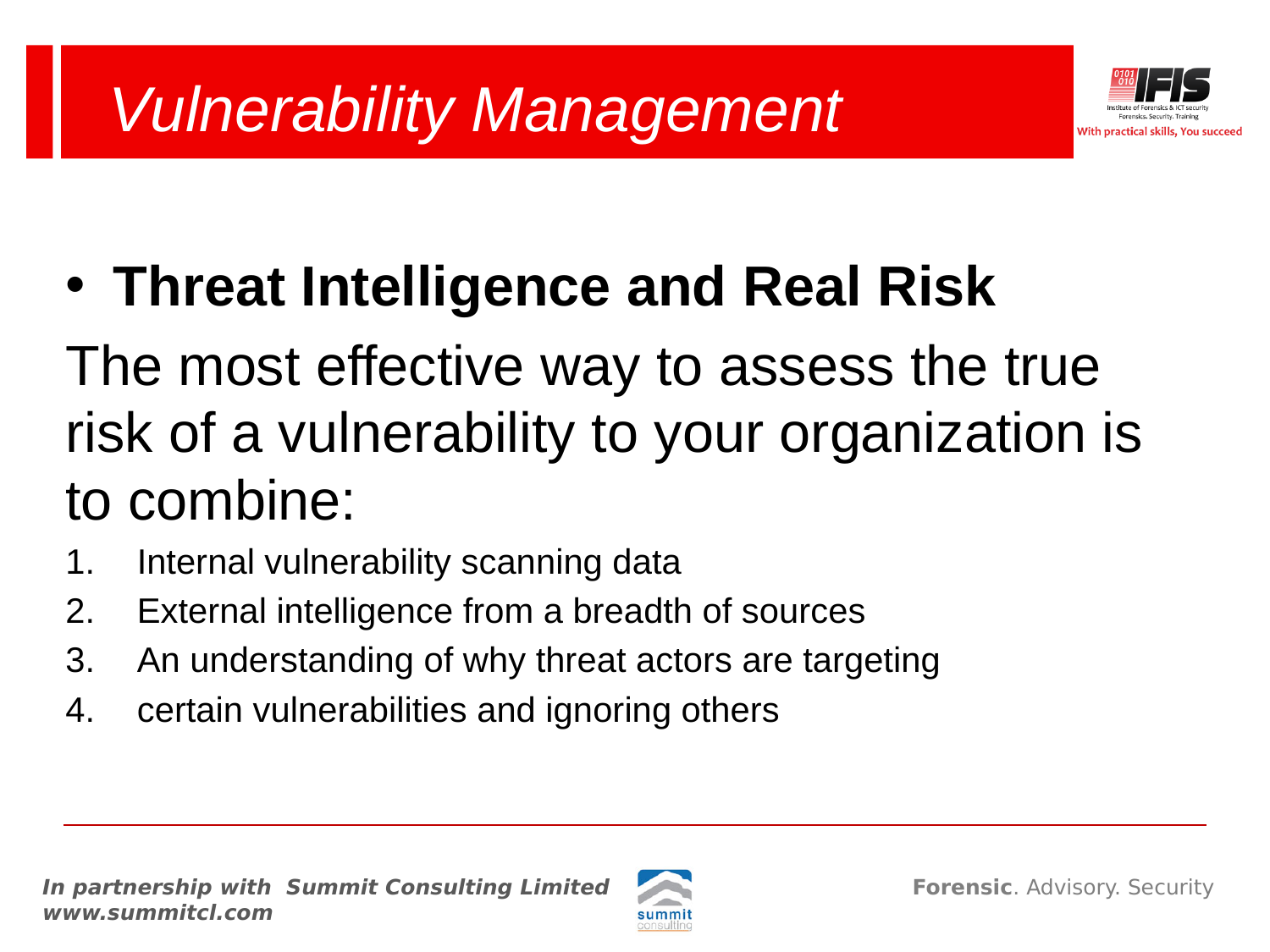

# Vulnerability Management
Threat Intelligence and Real Risk
The most effective way to assess the true risk of a vulnerability to your organization is to combine:
Internal vulnerability scanning data
External intelligence from a breadth of sources
An understanding of why threat actors are targeting
certain vulnerabilities and ignoring others